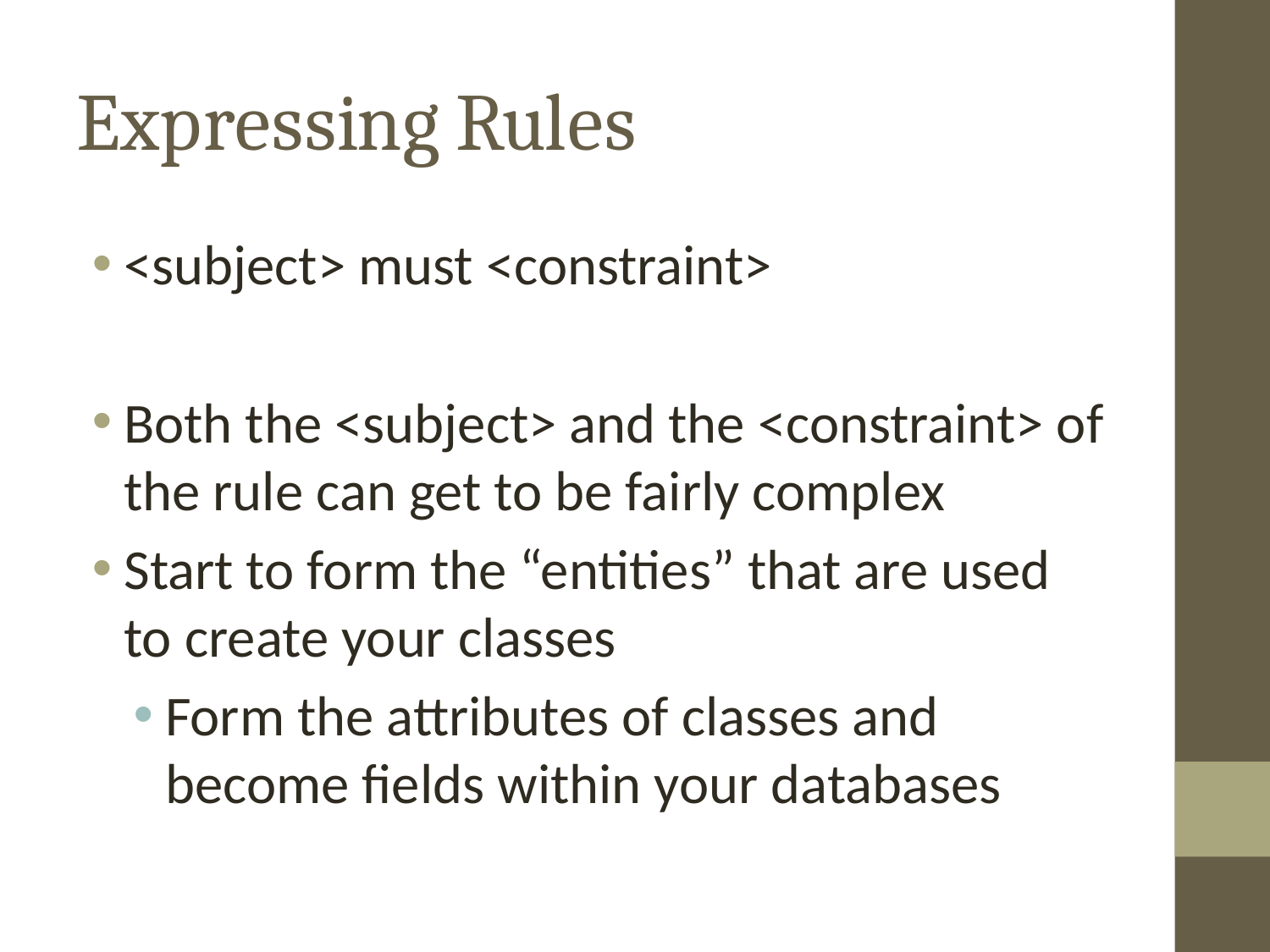

# Expressing Rules
<subject> must <constraint>

Both the <subject> and the <constraint> of the rule can get to be fairly complex
Start to form the “entities” that are used to create your classes
Form the attributes of classes and become fields within your databases